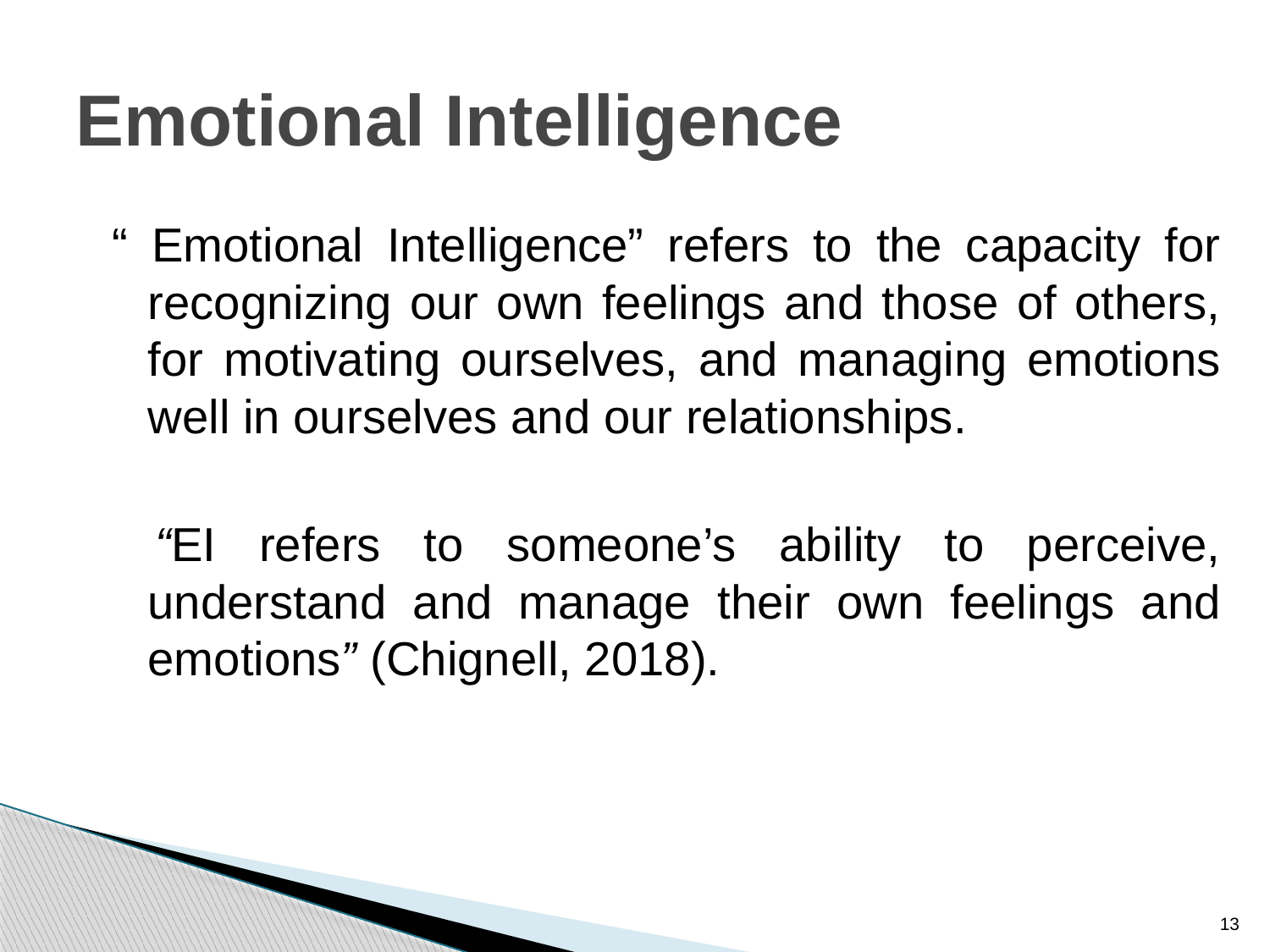

# Emotional Intelligence
“ Emotional Intelligence” refers to the capacity for recognizing our own feelings and those of others, for motivating ourselves, and managing emotions well in ourselves and our relationships.

 “EI refers to someone’s ability to perceive, understand and manage their own feelings and emotions” (Chignell, 2018).

13